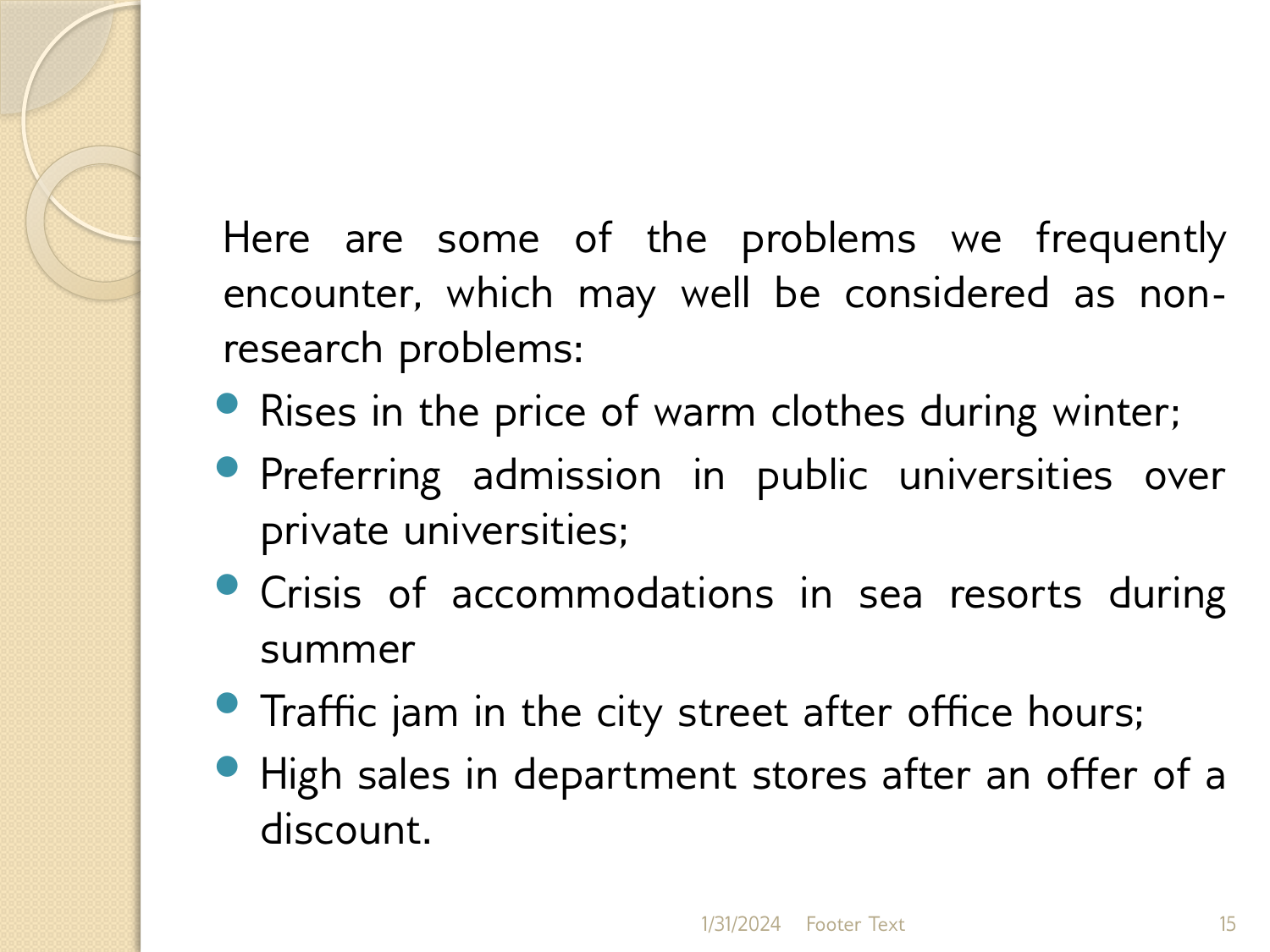

#
Here are some of the problems we frequently encounter, which may well be considered as non-research problems:
Rises in the price of warm clothes during winter;
Preferring admission in public universities over private universities;
Crisis of accommodations in sea resorts during summer
Traffic jam in the city street after office hours;
High sales in department stores after an offer of a discount.

1/31/2024
Footer Text
15